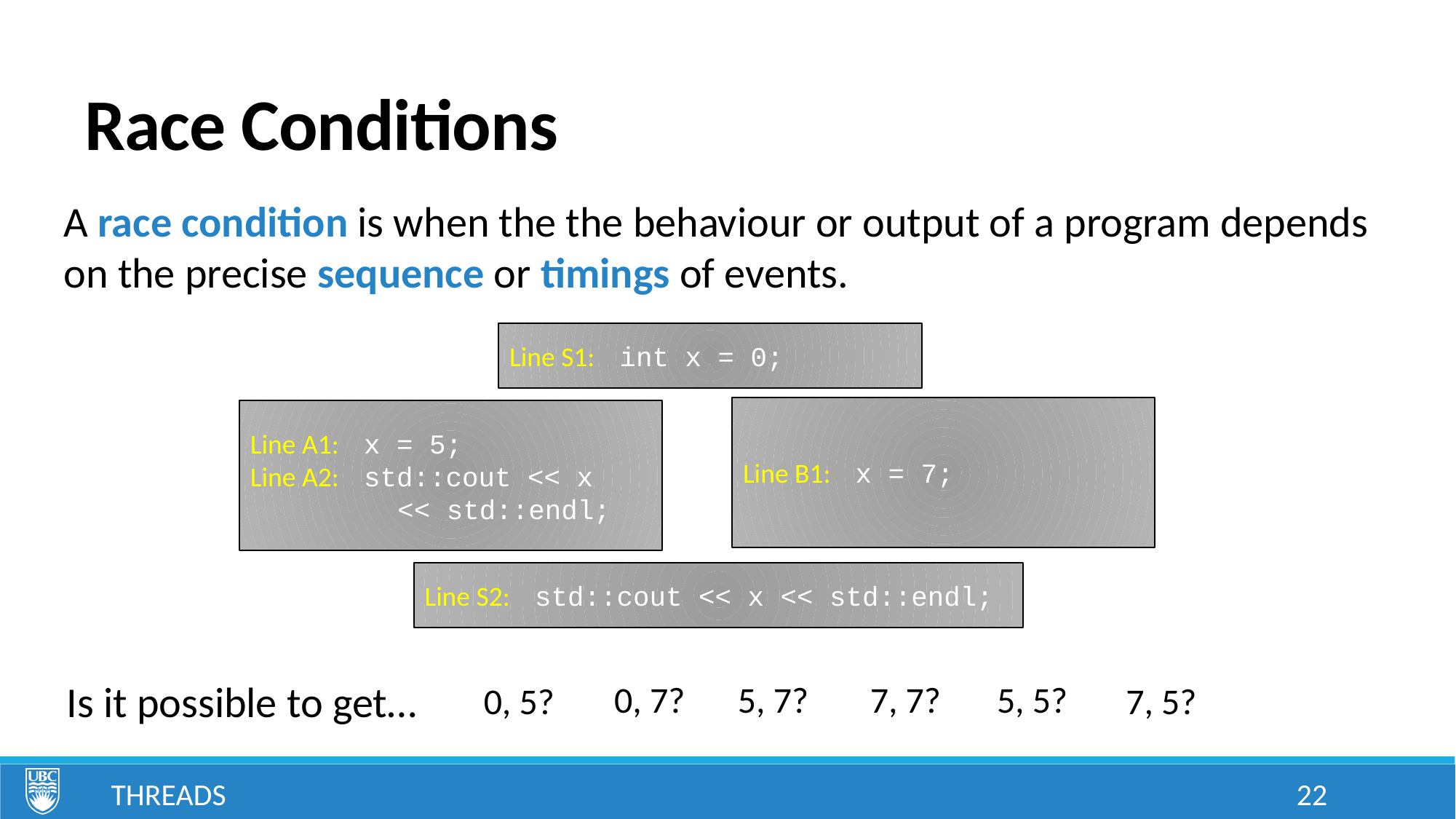

# Race Conditions
A race condition is when the the behaviour or output of a program depends on the precise sequence or timings of events.
Line S1:    int x = 0;
Line B1:    x = 7;
Line A1:    x = 5;
Line A2:    std::cout << x
         << std::endl;
Line S2:    std::cout << x << std::endl;
Is it possible to get…
5, 7?
7, 7?
5, 5?
0, 7?
7, 5?
0, 5?
Threads
22